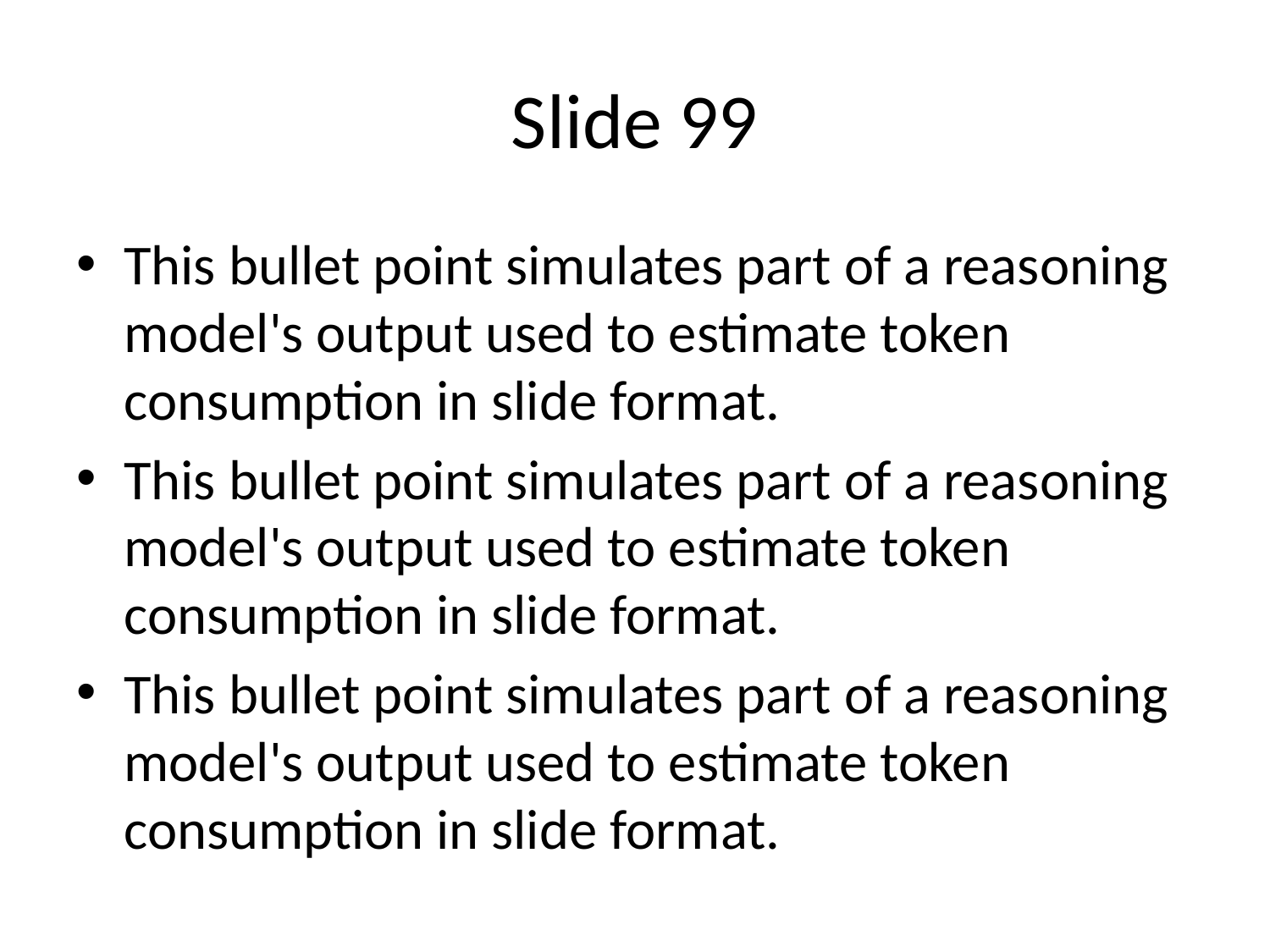

# Slide 99
This bullet point simulates part of a reasoning model's output used to estimate token consumption in slide format.
This bullet point simulates part of a reasoning model's output used to estimate token consumption in slide format.
This bullet point simulates part of a reasoning model's output used to estimate token consumption in slide format.